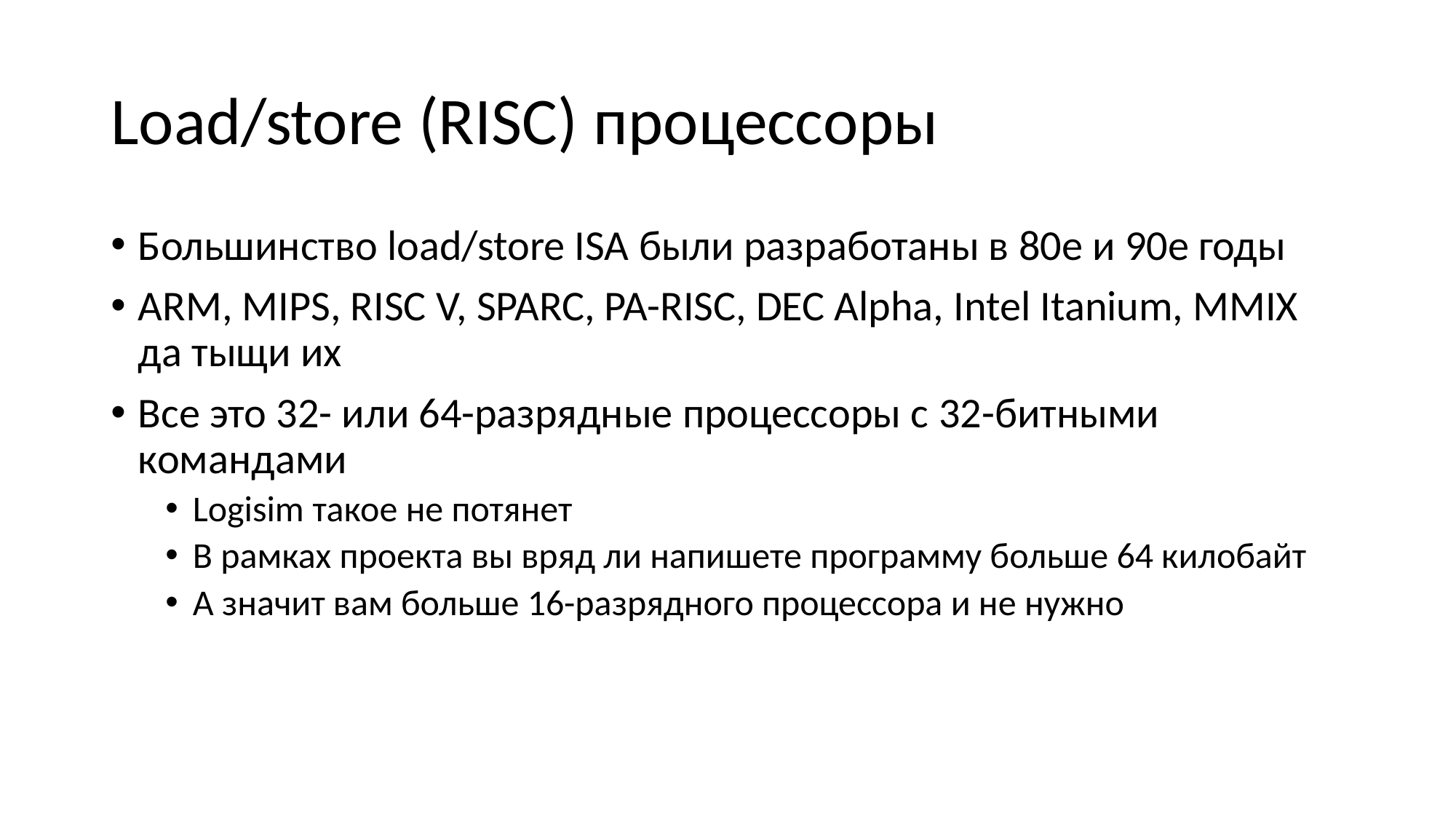

# Load/store (RISC) процессоры
Большинство load/store ISA были разработаны в 80е и 90е годы
ARM, MIPS, RISC V, SPARC, PA-RISC, DEC Alpha, Intel Itanium, MMIX
да тыщи их
Все это 32- или 64-разрядные процессоры с 32-битными командами
Logisim такое не потянет
В рамках проекта вы вряд ли напишете программу больше 64 килобайт
А значит вам больше 16-разрядного процессора и не нужно